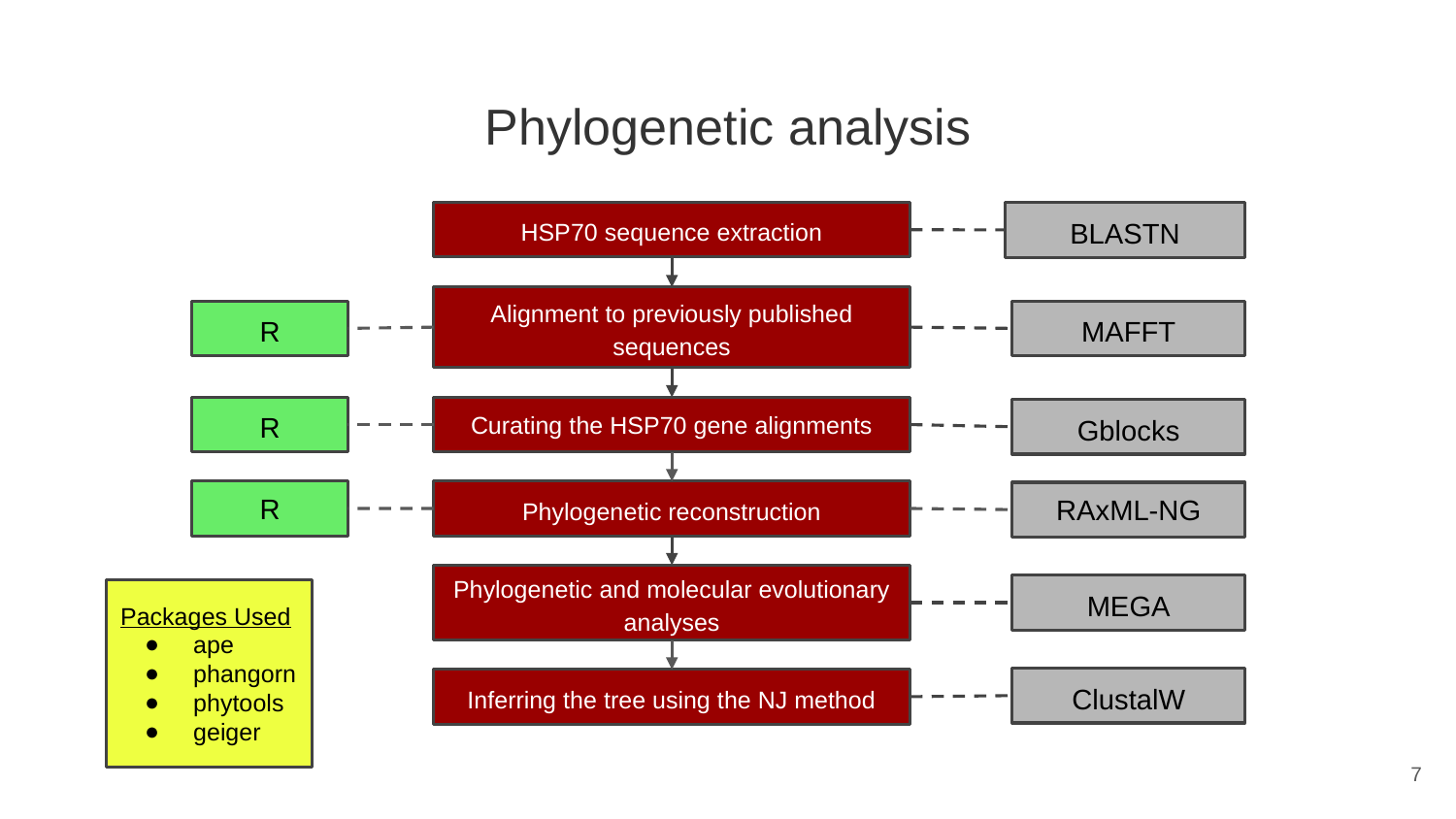

# Phylogenetic analysis
HSP70 sequence extraction
BLASTN
Alignment to previously published sequences
R
MAFFT
R
Curating the HSP70 gene alignments
Gblocks
Phylogenetic reconstruction
R
RAxML-NG
Phylogenetic and molecular evolutionary analyses
MEGA
ClustalW
Inferring the tree using the NJ method
Packages Used
ape
phangorn
phytools
geiger
7